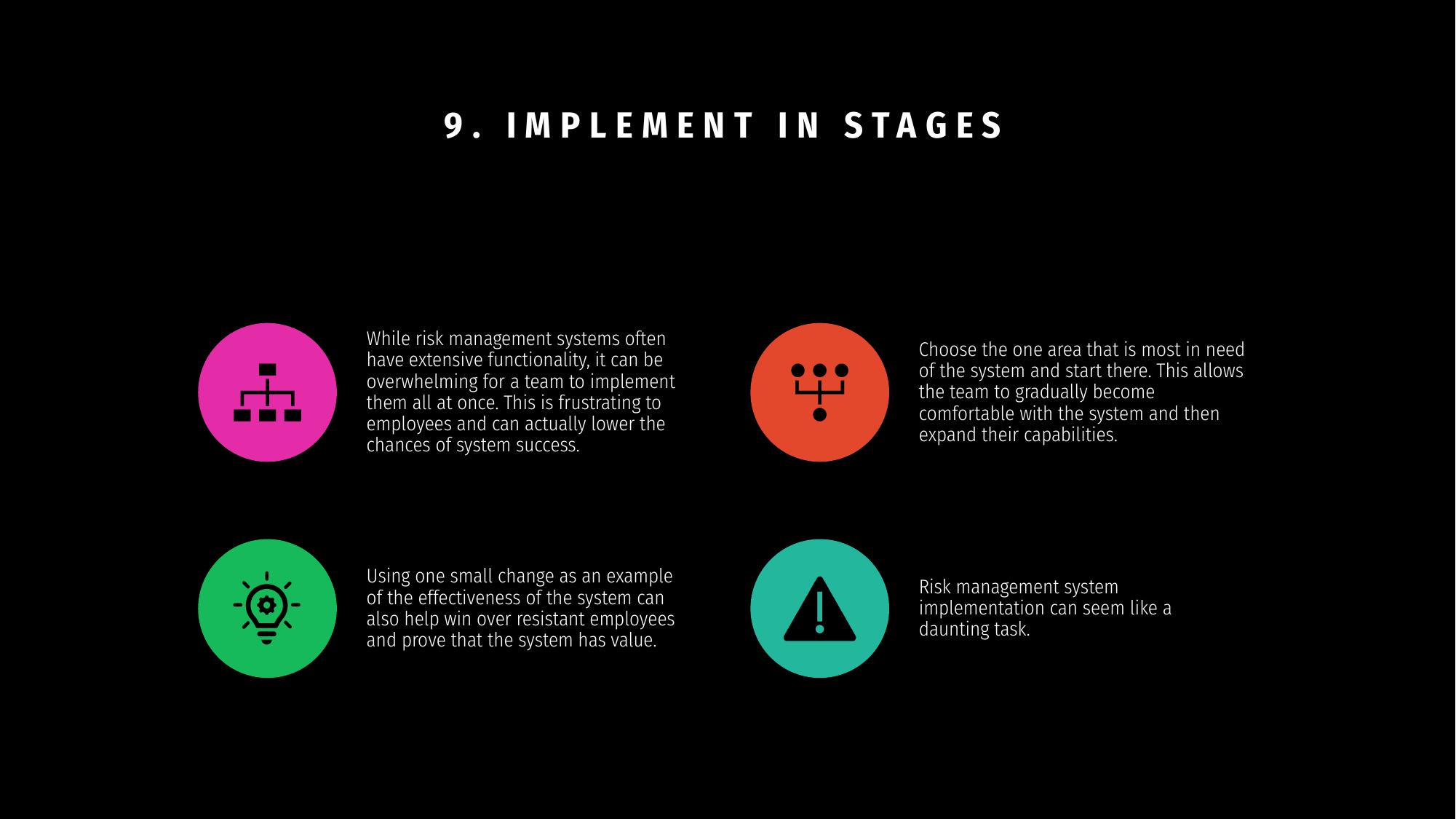

# 9. Implement in stages
While risk management systems often have extensive functionality, it can be overwhelming for a team to implement them all at once. This is frustrating to employees and can actually lower the chances of system success.
Choose the one area that is most in need of the system and start there. This allows the team to gradually become comfortable with the system and then expand their capabilities.
Using one small change as an example of the effectiveness of the system can also help win over resistant employees and prove that the system has value.
Risk management system implementation can seem like a daunting task.